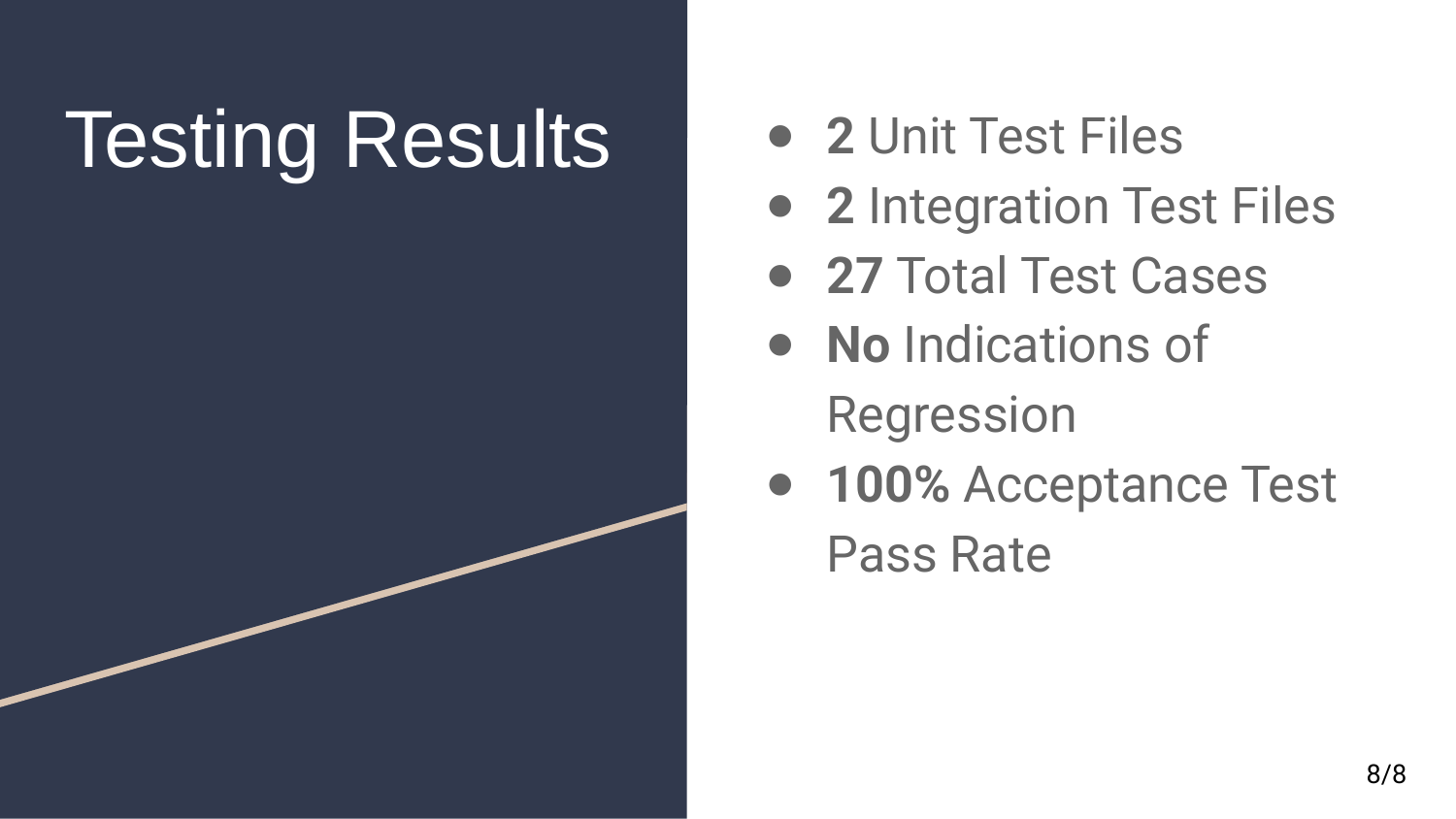

# Testing Results
2 Unit Test Files
2 Integration Test Files
27 Total Test Cases
No Indications of Regression
100% Acceptance Test Pass Rate
8/8